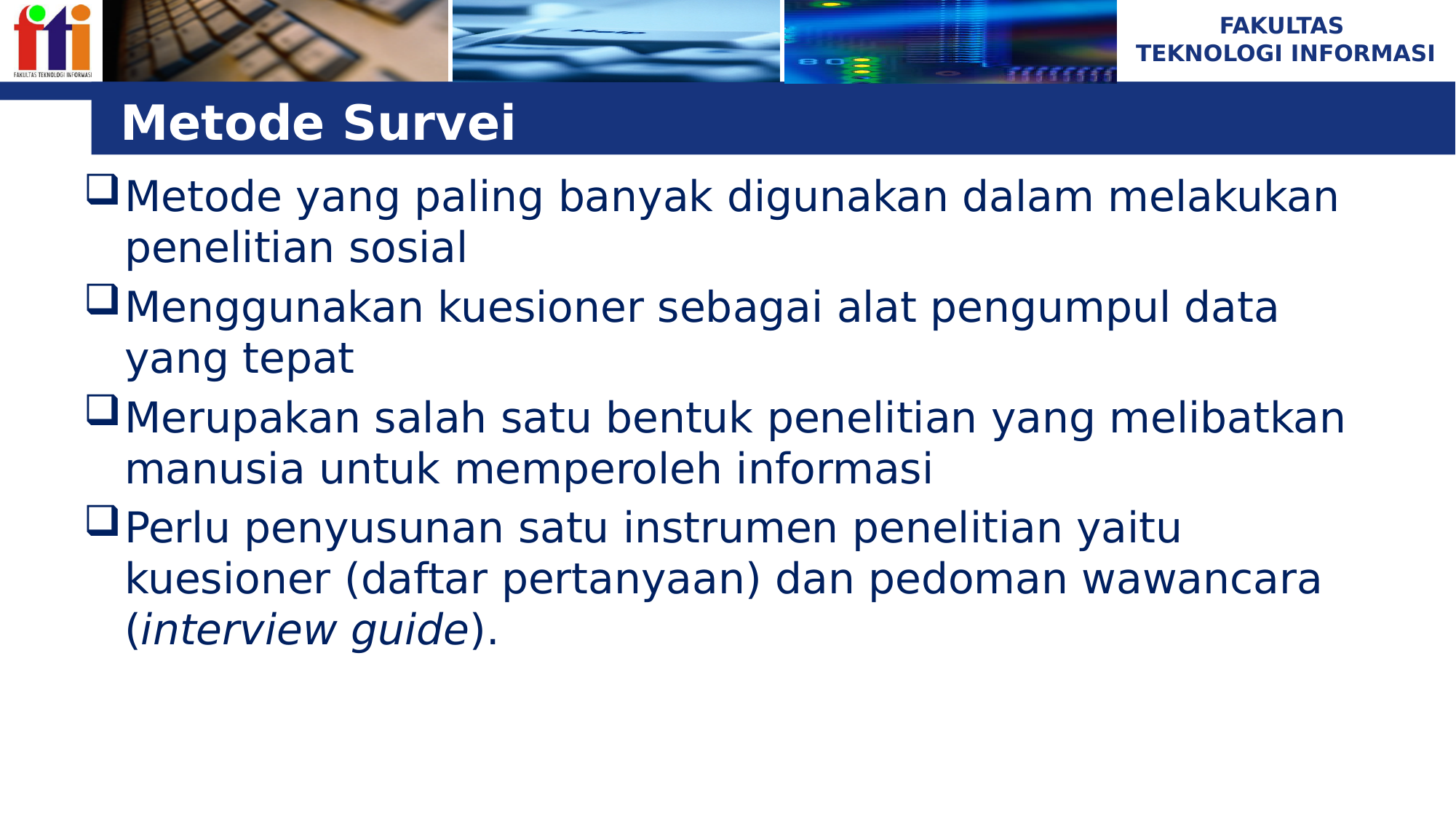

# Metode Survei
Metode yang paling banyak digunakan dalam melakukan penelitian sosial
Menggunakan kuesioner sebagai alat pengumpul data yang tepat
Merupakan salah satu bentuk penelitian yang melibatkan manusia untuk memperoleh informasi
Perlu penyusunan satu instrumen penelitian yaitu kuesioner (daftar pertanyaan) dan pedoman wawancara (interview guide).